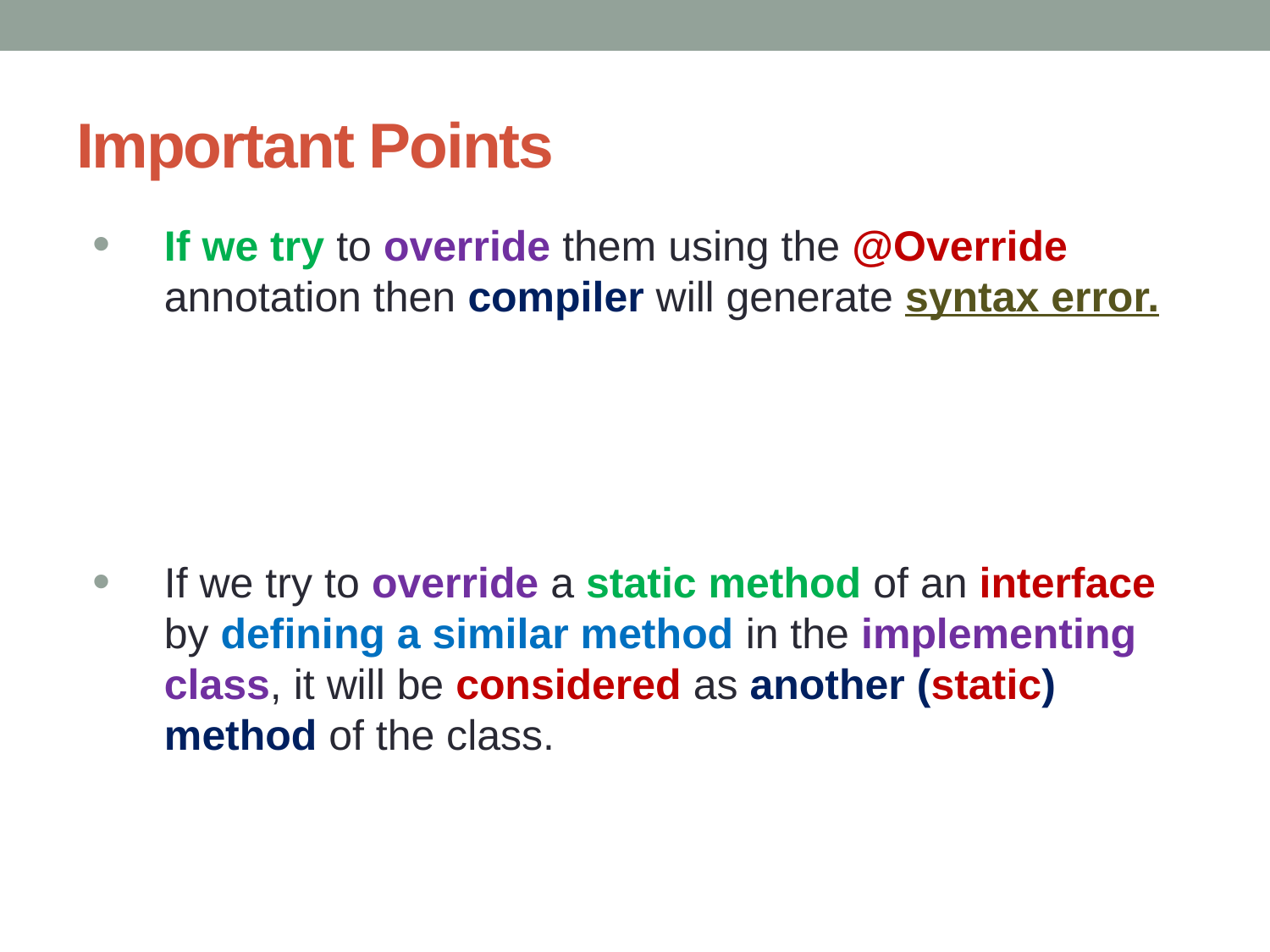

# Important Points
If we try to override them using the @Override annotation then compiler will generate syntax error.

If we try to override a static method of an interface by defining a similar method in the implementing class, it will be considered as another (static) method of the class.